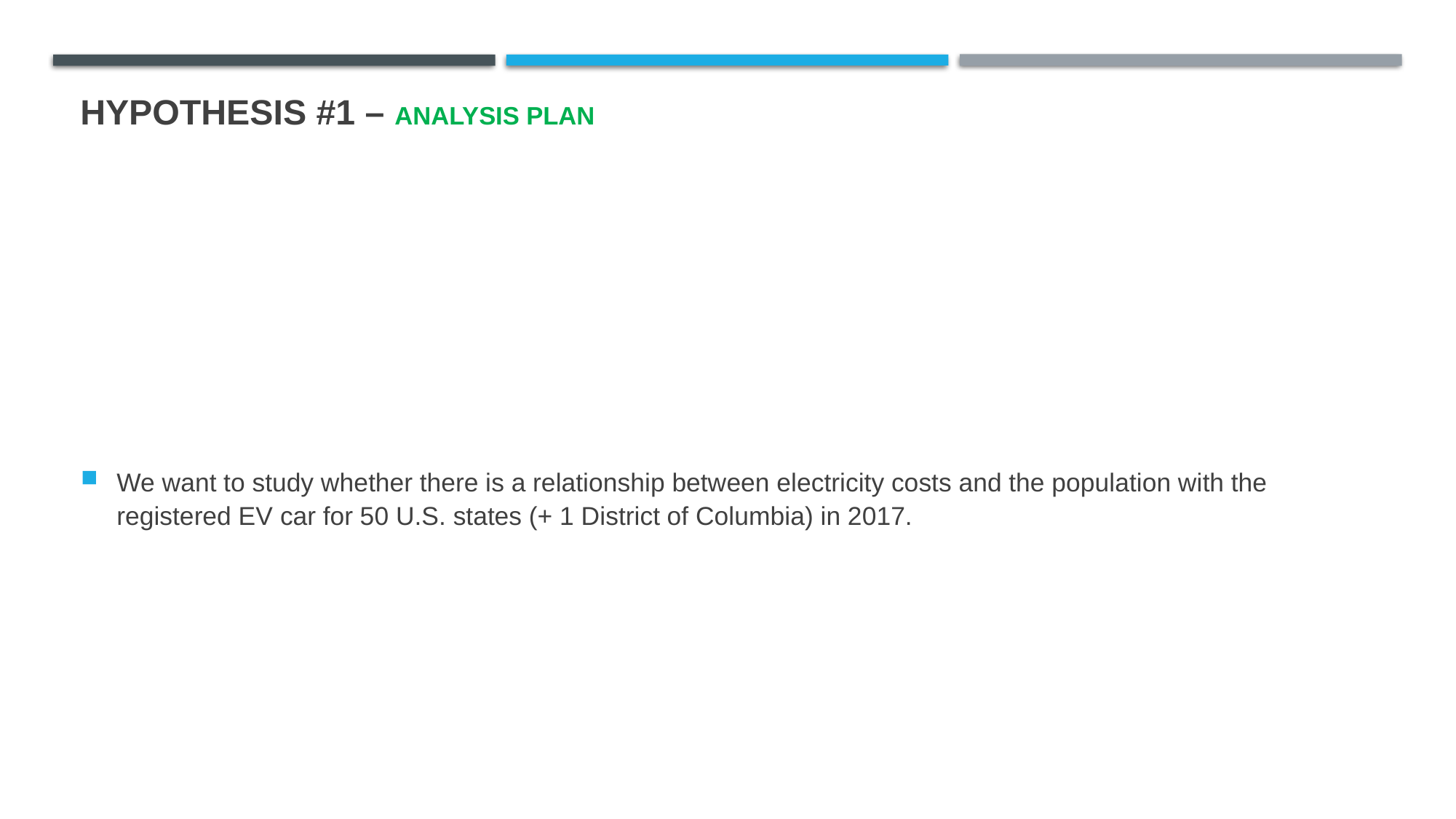

# Hypothesis #1 – analysis plan
We want to study whether there is a relationship between electricity costs and the population with the registered EV car for 50 U.S. states (+ 1 District of Columbia) in 2017.